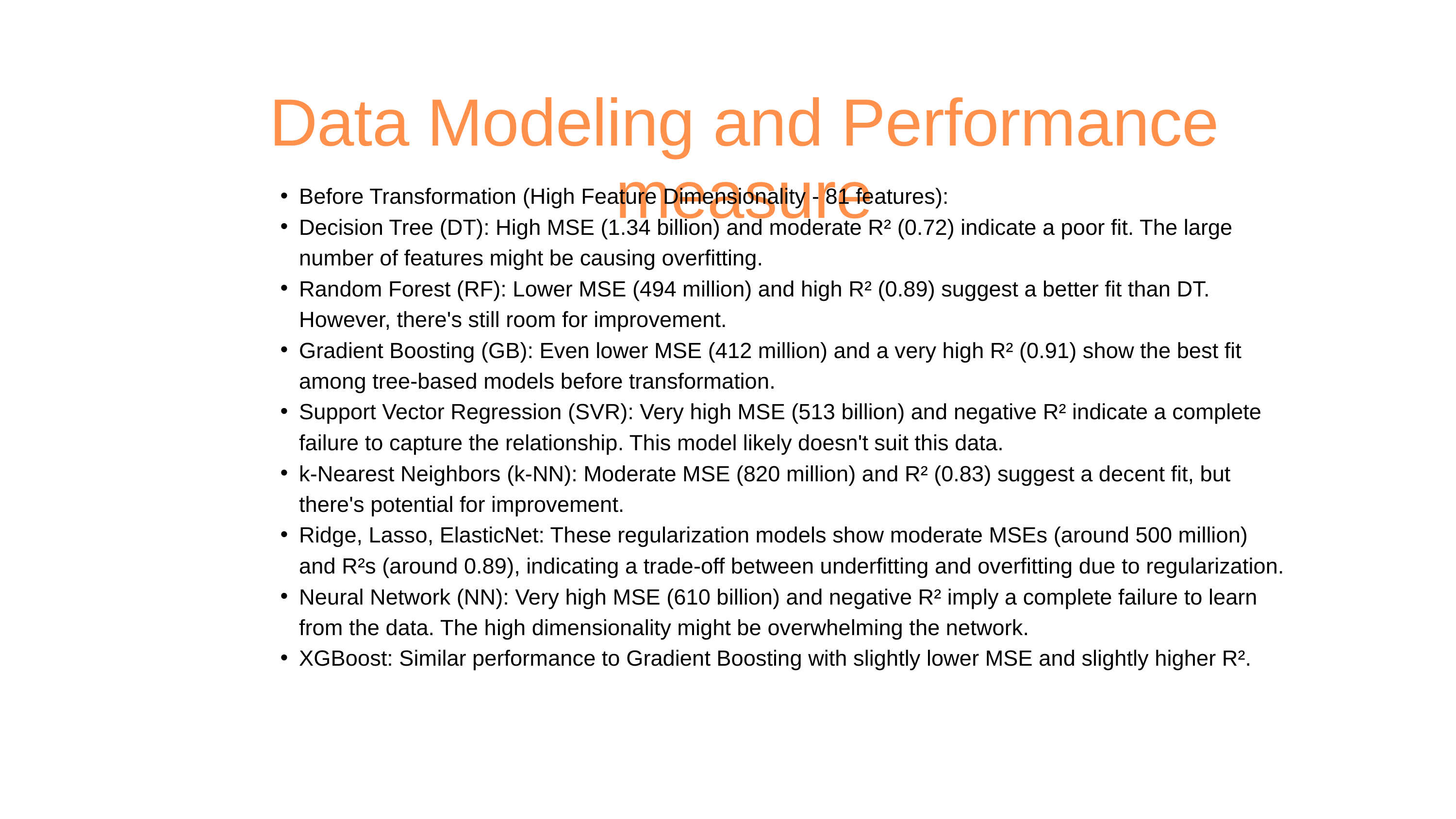

Data Modeling and Performance measure
Before Transformation (High Feature Dimensionality - 81 features):
Decision Tree (DT): High MSE (1.34 billion) and moderate R² (0.72) indicate a poor fit. The large number of features might be causing overfitting.
Random Forest (RF): Lower MSE (494 million) and high R² (0.89) suggest a better fit than DT. However, there's still room for improvement.
Gradient Boosting (GB): Even lower MSE (412 million) and a very high R² (0.91) show the best fit among tree-based models before transformation.
Support Vector Regression (SVR): Very high MSE (513 billion) and negative R² indicate a complete failure to capture the relationship. This model likely doesn't suit this data.
k-Nearest Neighbors (k-NN): Moderate MSE (820 million) and R² (0.83) suggest a decent fit, but there's potential for improvement.
Ridge, Lasso, ElasticNet: These regularization models show moderate MSEs (around 500 million) and R²s (around 0.89), indicating a trade-off between underfitting and overfitting due to regularization.
Neural Network (NN): Very high MSE (610 billion) and negative R² imply a complete failure to learn from the data. The high dimensionality might be overwhelming the network.
XGBoost: Similar performance to Gradient Boosting with slightly lower MSE and slightly higher R².